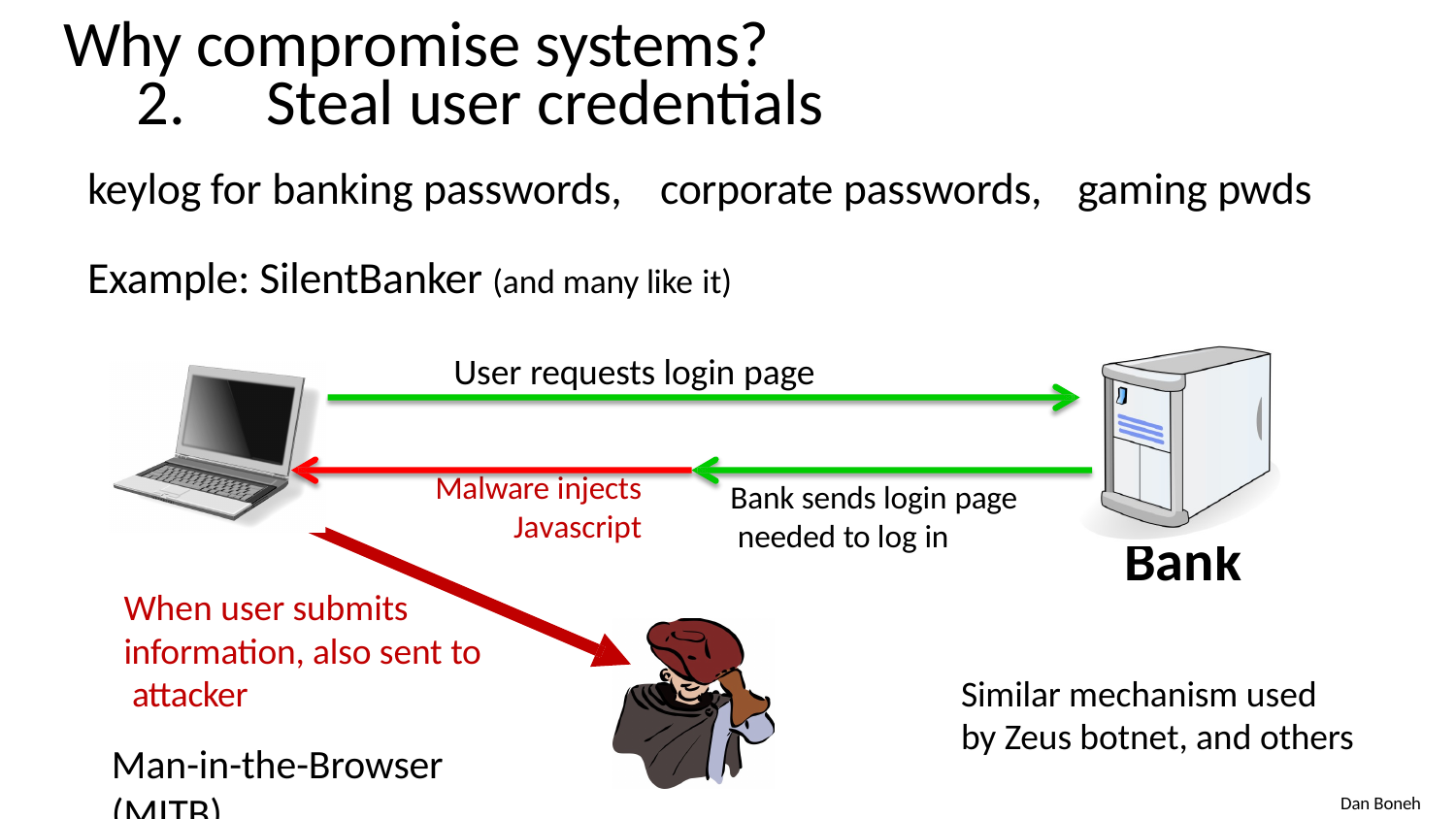

# Why compromise systems?
2.	Steal user credentials
keylog for banking passwords,	corporate passwords,	gaming pwds
Example: SilentBanker (and many like it)
User requests login page

Malware injects
Javascript
Bank sends login page  needed to log in

Bank
When user submits  information, also sent to  attacker
Man-in-the-Browser (MITB)

Similar mechanism used  by Zeus botnet, and others
Dan Boneh